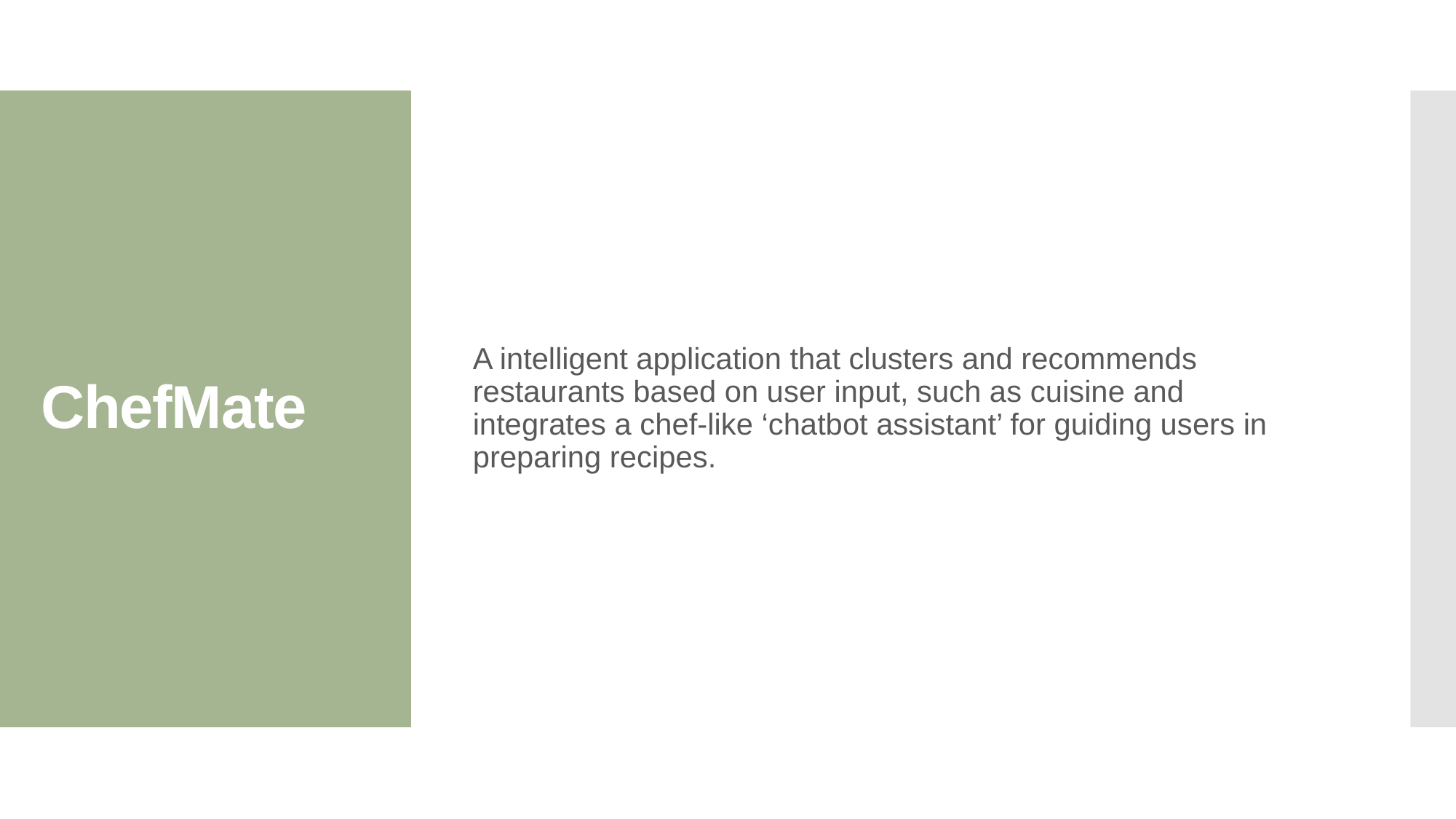

A intelligent application that clusters and recommends restaurants based on user input, such as cuisine and integrates a chef-like ‘chatbot assistant’ for guiding users in preparing recipes.
# ChefMate